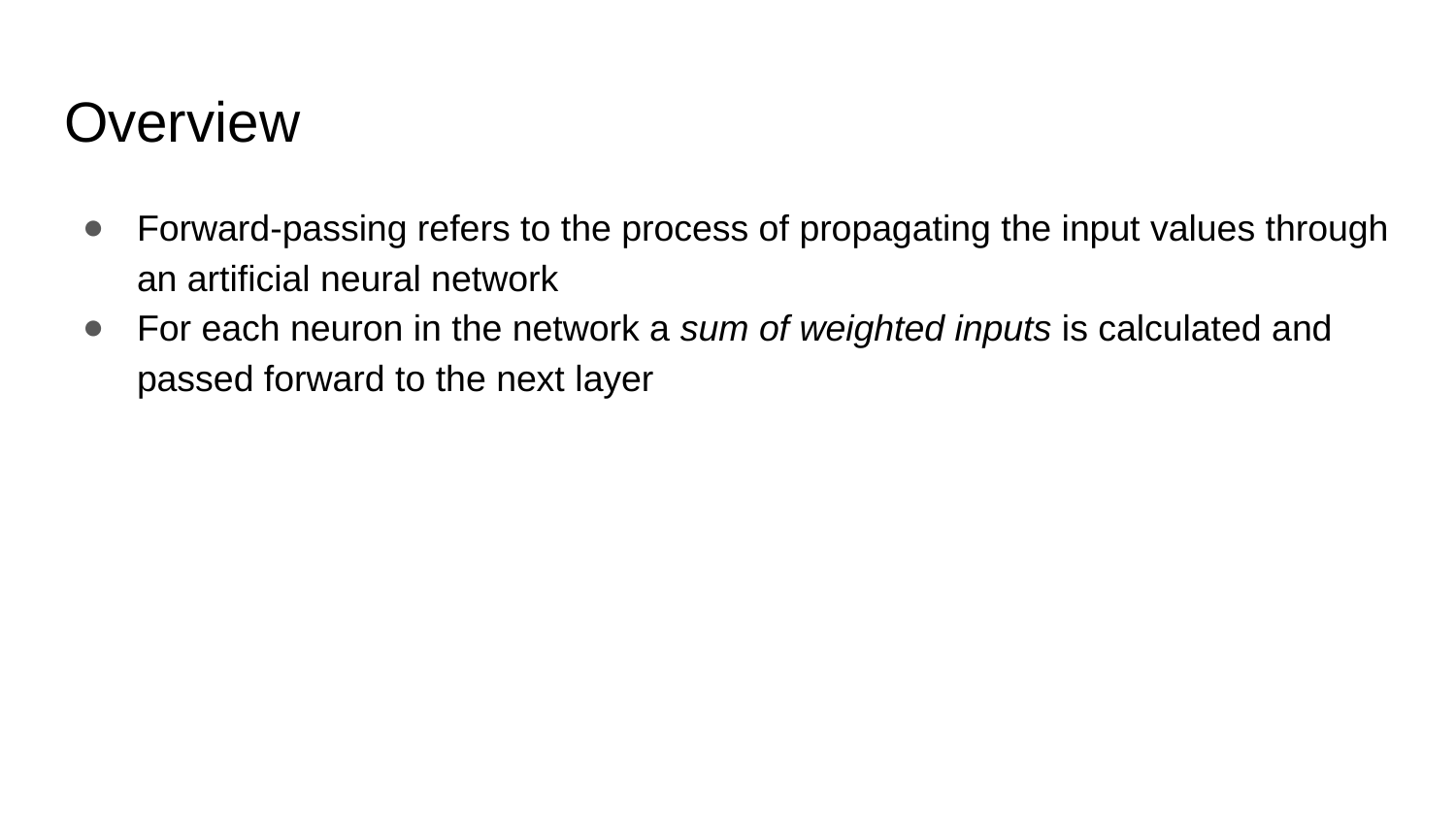

# Overview
Forward-passing refers to the process of propagating the input values through an artificial neural network
For each neuron in the network a sum of weighted inputs is calculated and passed forward to the next layer